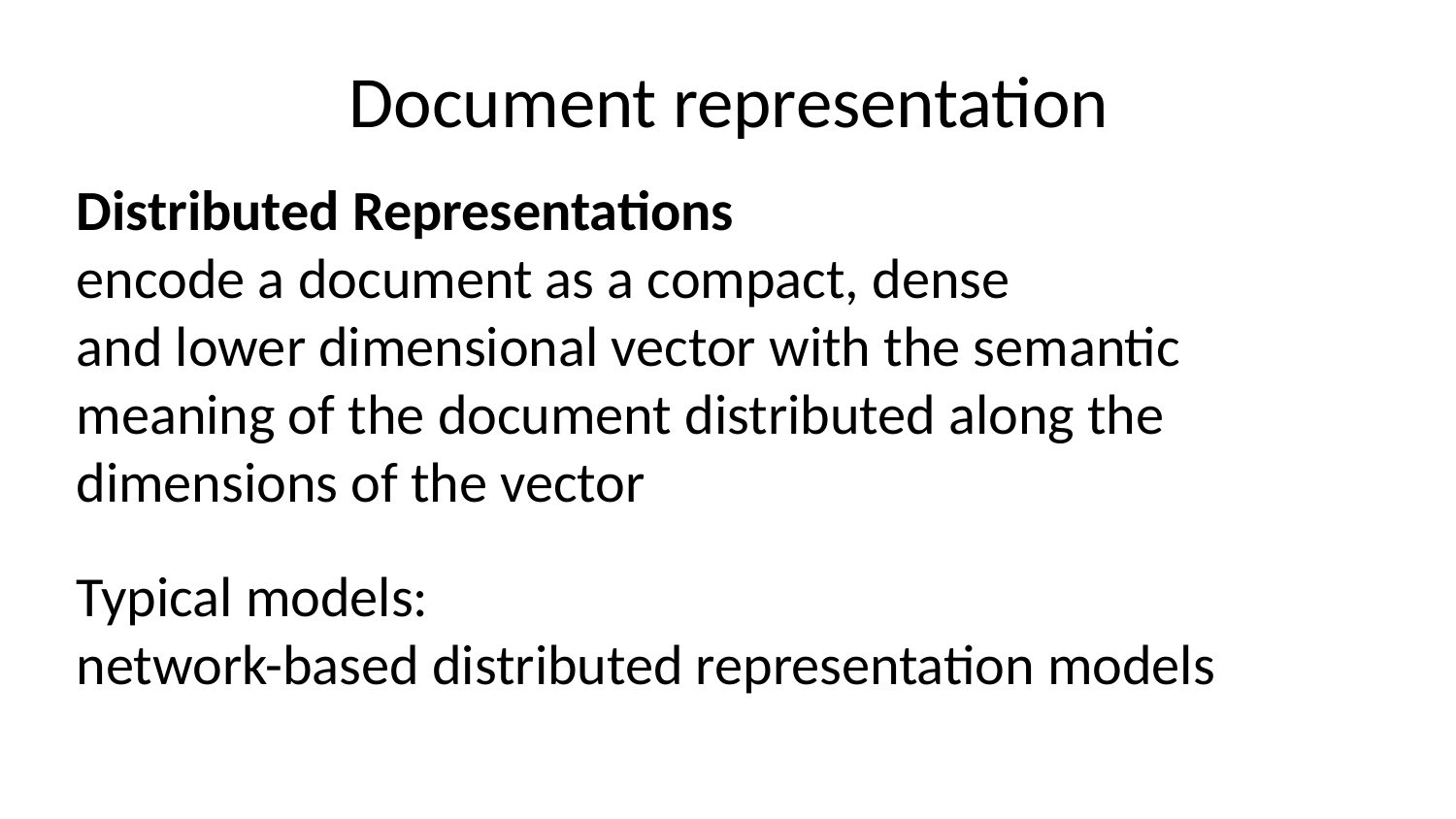

# Document representation
Distributed Representations
encode a document as a compact, dense
and lower dimensional vector with the semantic meaning of the document distributed along the dimensions of the vector
Typical models:
network-based distributed representation models
Lecture 14 -
May 23, 2017
22